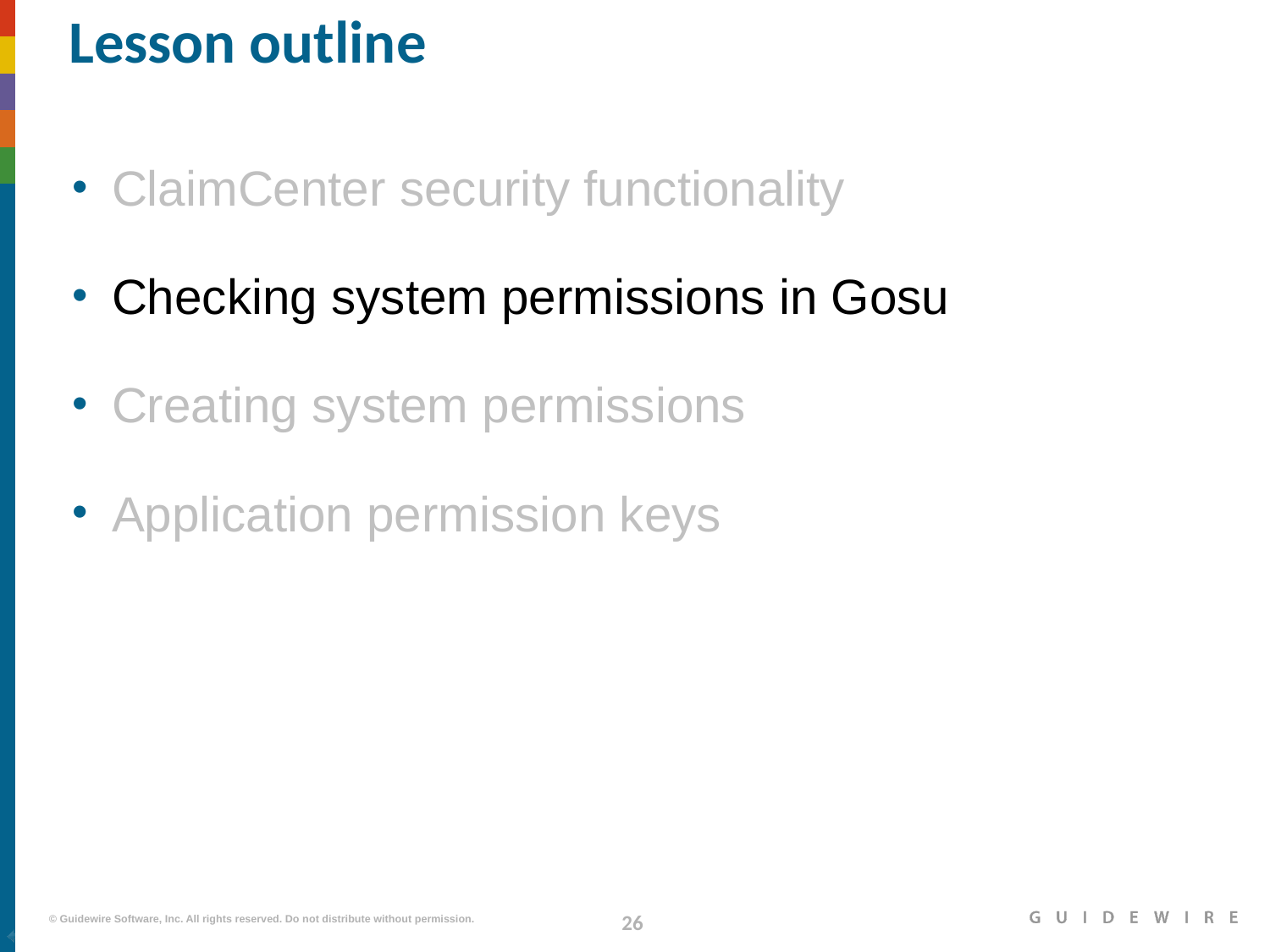

# Lesson outline
ClaimCenter security functionality
Checking system permissions in Gosu
Creating system permissions
Application permission keys